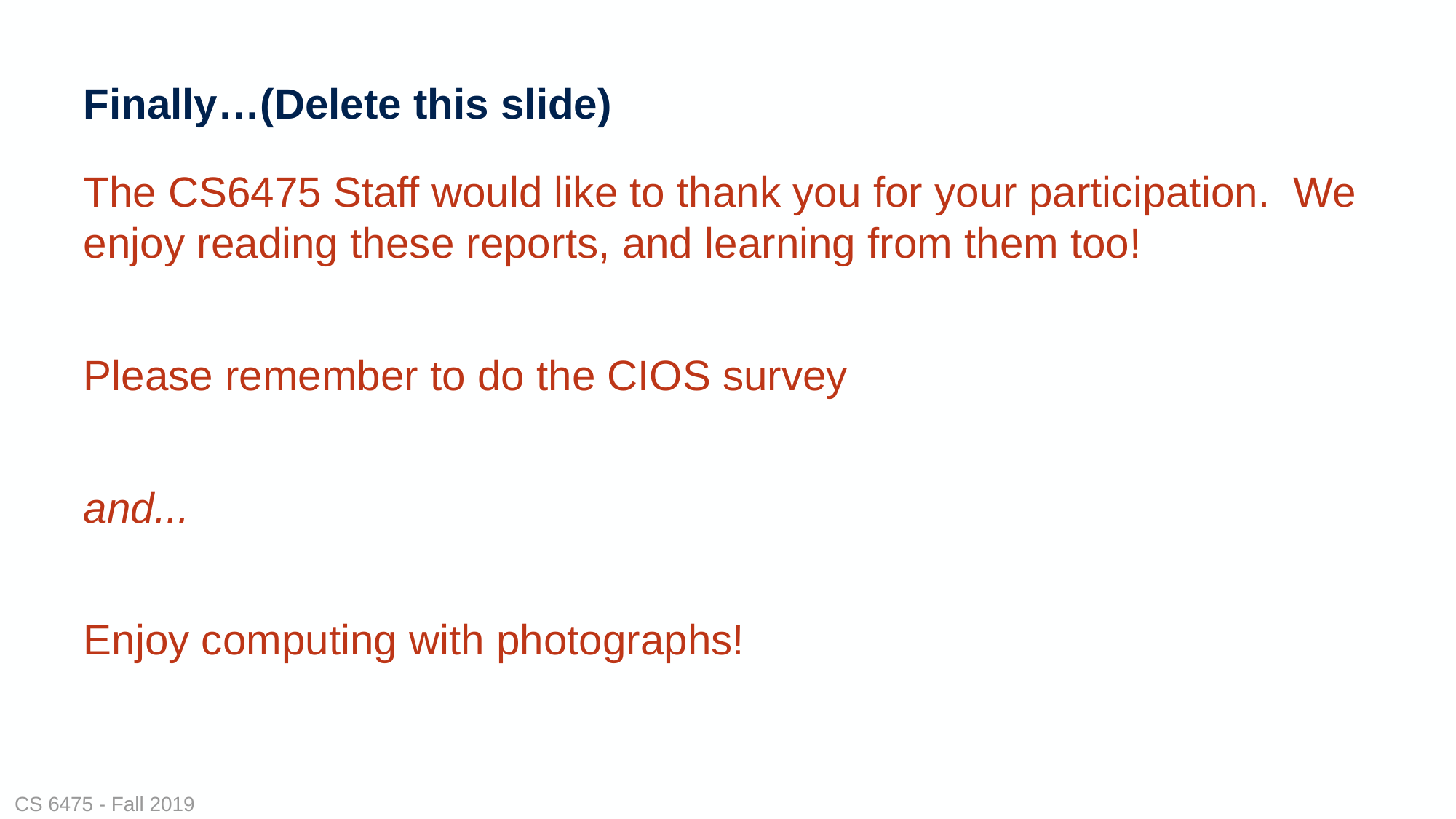

# Finally…(Delete this slide)
The CS6475 Staff would like to thank you for your participation.  We enjoy reading these reports, and learning from them too!

Please remember to do the CIOS survey

and...

Enjoy computing with photographs!